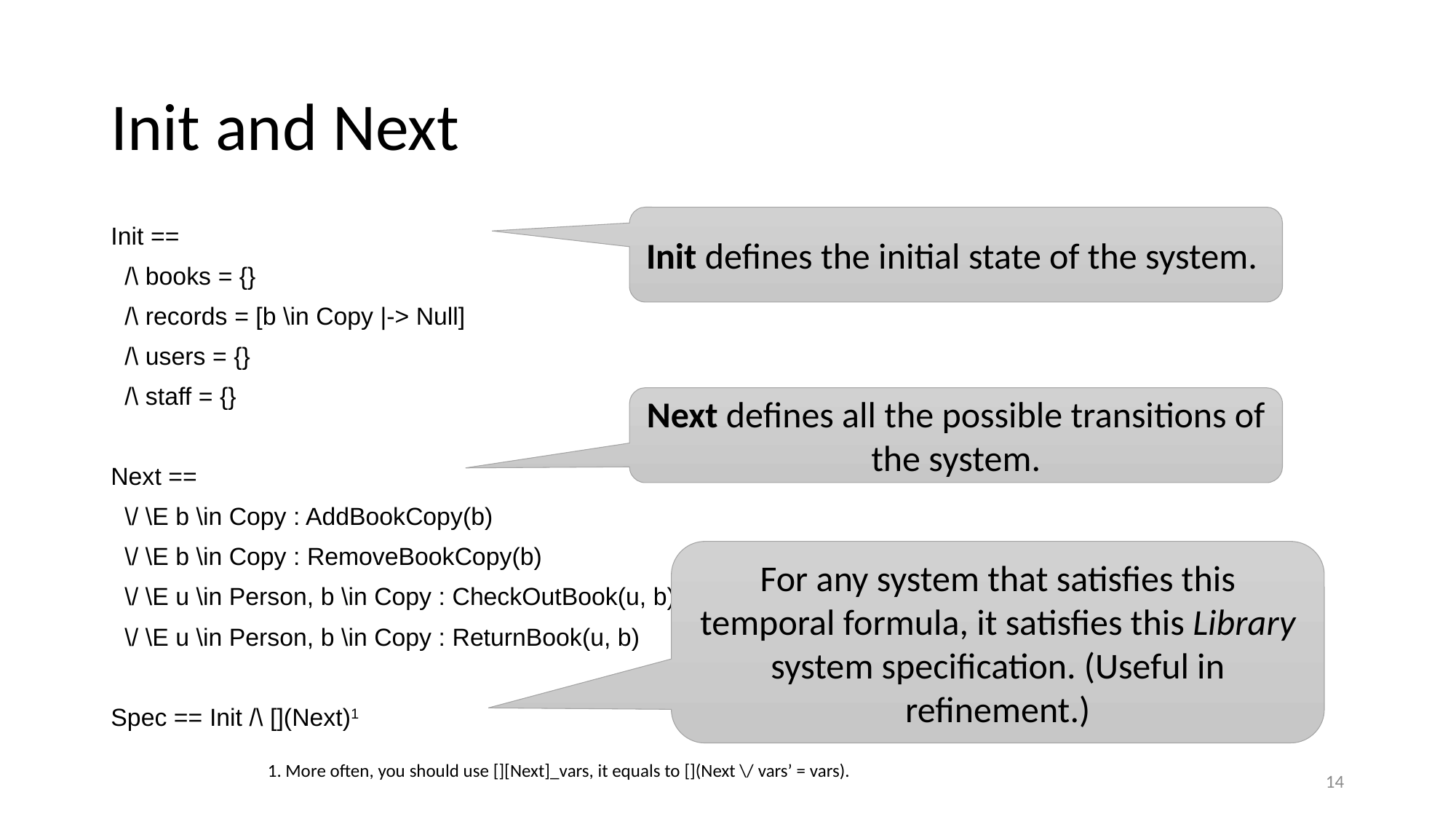

# Init and Next
Init defines the initial state of the system.
Init ==
  /\ books = {}
  /\ records = [b \in Copy |-> Null]
  /\ users = {}
  /\ staff = {}

Next ==
  \/ \E b \in Copy : AddBookCopy(b)
  \/ \E b \in Copy : RemoveBookCopy(b)
  \/ \E u \in Person, b \in Copy : CheckOutBook(u, b)
  \/ \E u \in Person, b \in Copy : ReturnBook(u, b)

Spec == Init /\ [](Next)1
Next defines all the possible transitions of the system.
For any system that satisfies this temporal formula, it satisfies this Library system specification. (Useful in refinement.)
1. More often, you should use [][Next]_vars, it equals to [](Next \/ vars’ = vars).
14